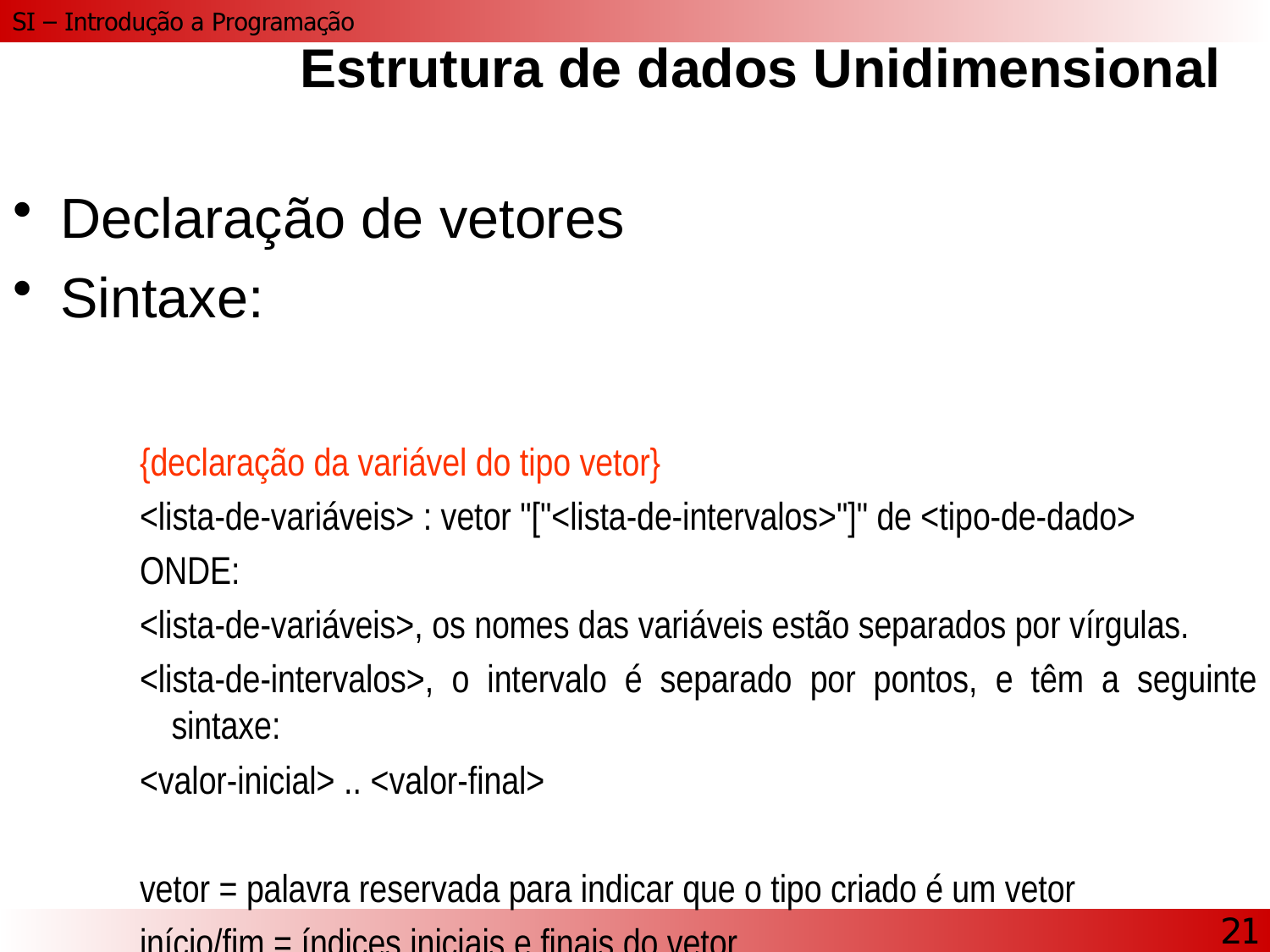

# Estrutura de dados Unidimensional
Declaração de vetores
Sintaxe:

{declaração da variável do tipo vetor}
<lista-de-variáveis> : vetor "["<lista-de-intervalos>"]" de <tipo-de-dado>
ONDE:
<lista-de-variáveis>, os nomes das variáveis estão separados por vírgulas.
<lista-de-intervalos>, o intervalo é separado por pontos, e têm a seguinte sintaxe:
<valor-inicial> .. <valor-final>

vetor = palavra reservada para indicar que o tipo criado é um vetor
início/fim = índices iniciais e finais do vetor
21